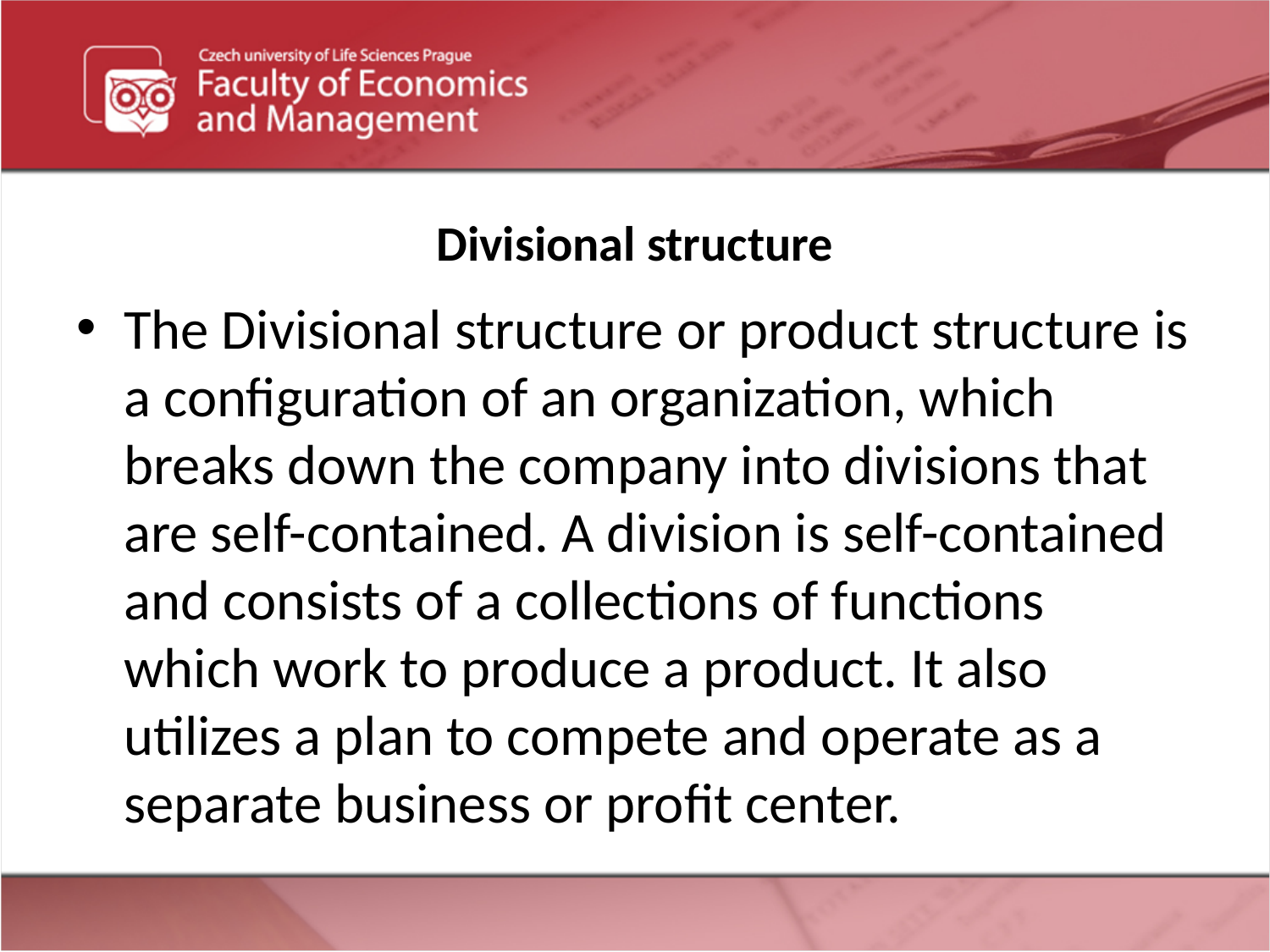

# Divisional structure
The Divisional structure or product structure is a configuration of an organization, which breaks down the company into divisions that are self-contained. A division is self-contained and consists of a collections of functions which work to produce a product. It also utilizes a plan to compete and operate as a separate business or profit center.